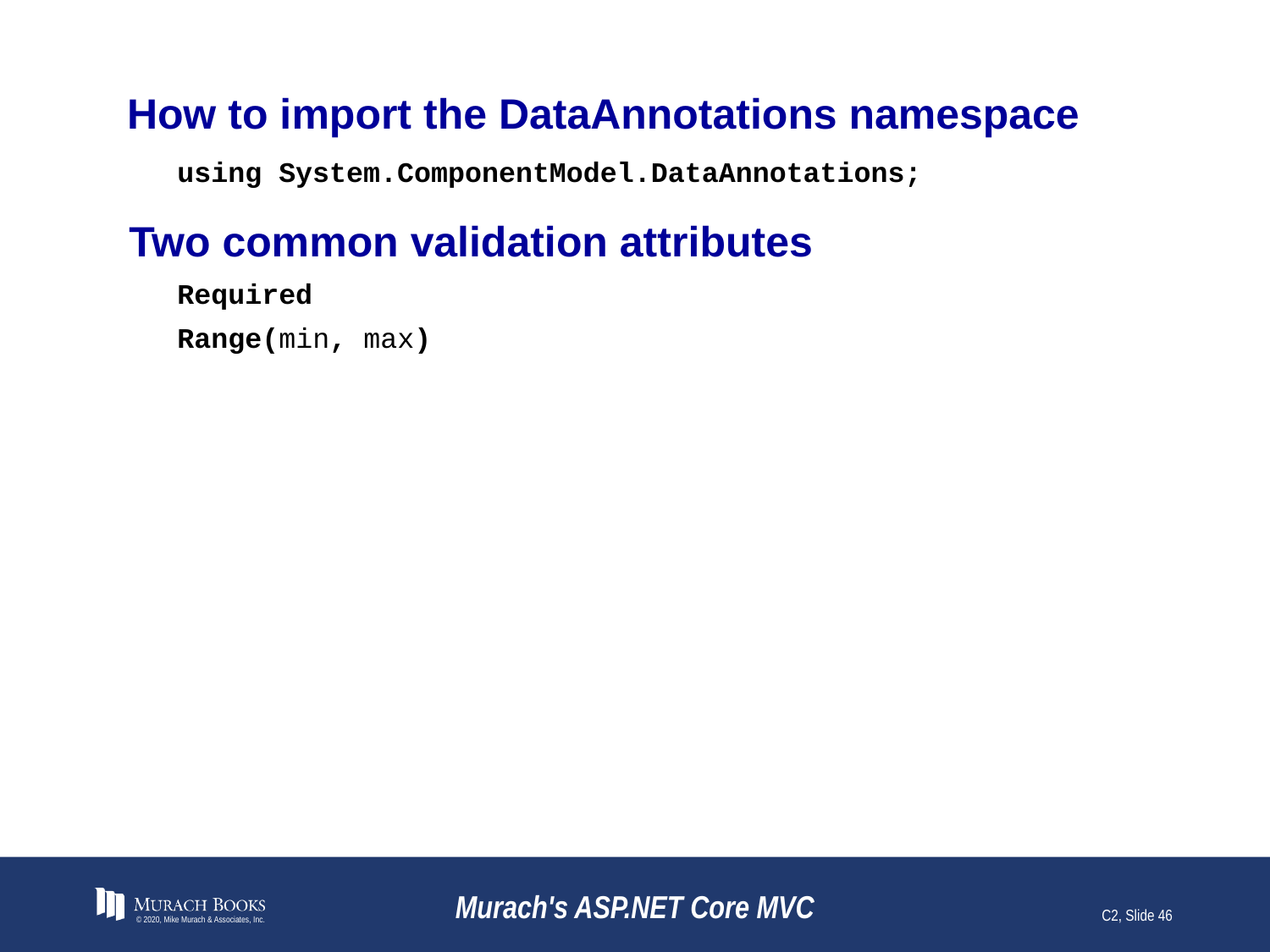

# How to import the DataAnnotations namespace
using System.ComponentModel.DataAnnotations;
Two common validation attributes
Required
Range(min, max)

© 2020, Mike Murach & Associates, Inc.
Murach's ASP.NET Core MVC

C2, Slide 46